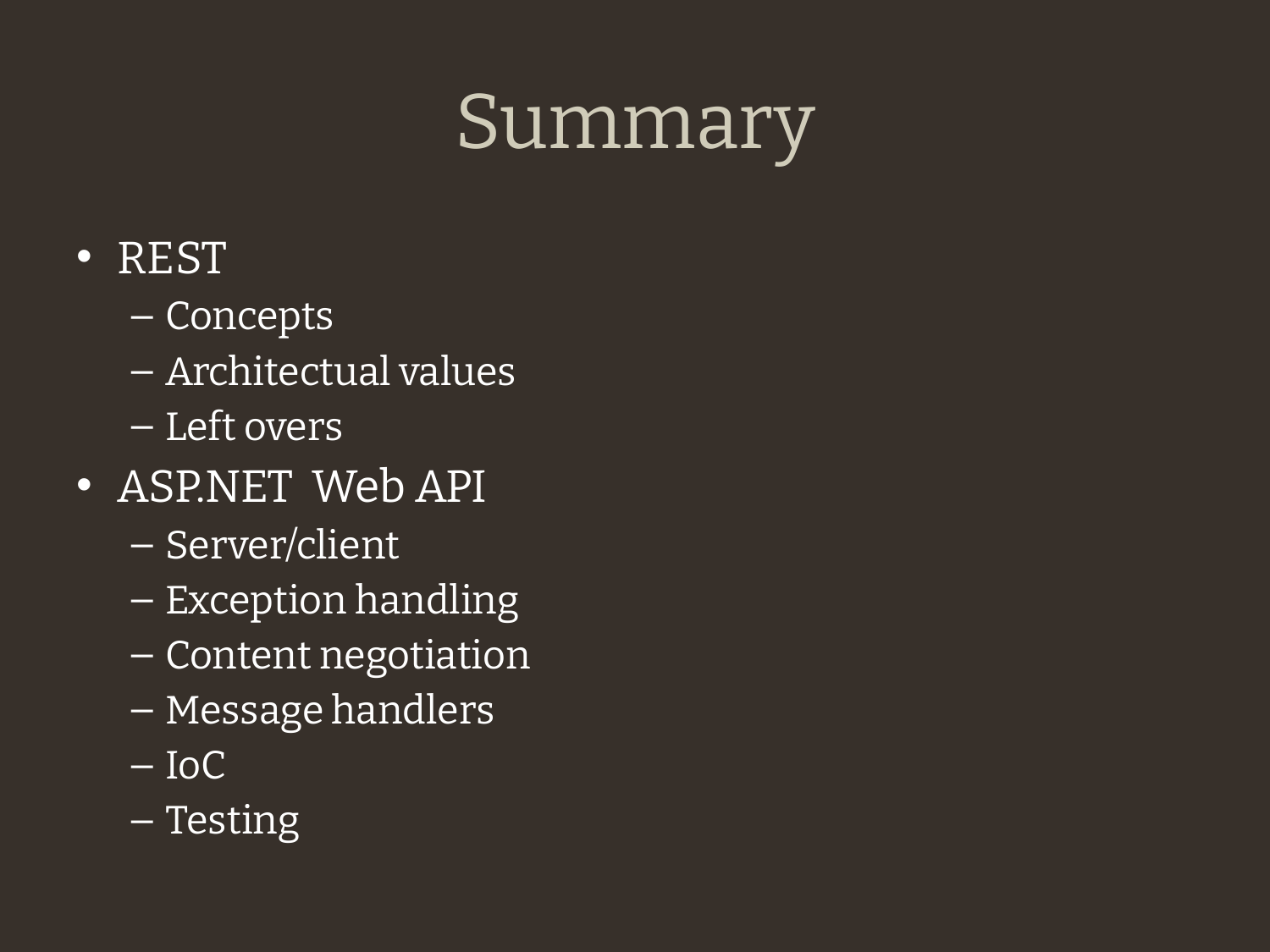

# Summary
REST
Concepts
Architectual values
Left overs
ASP.NET  Web API
Server/client
Exception handling
Content negotiation
Message handlers
IoC
Testing